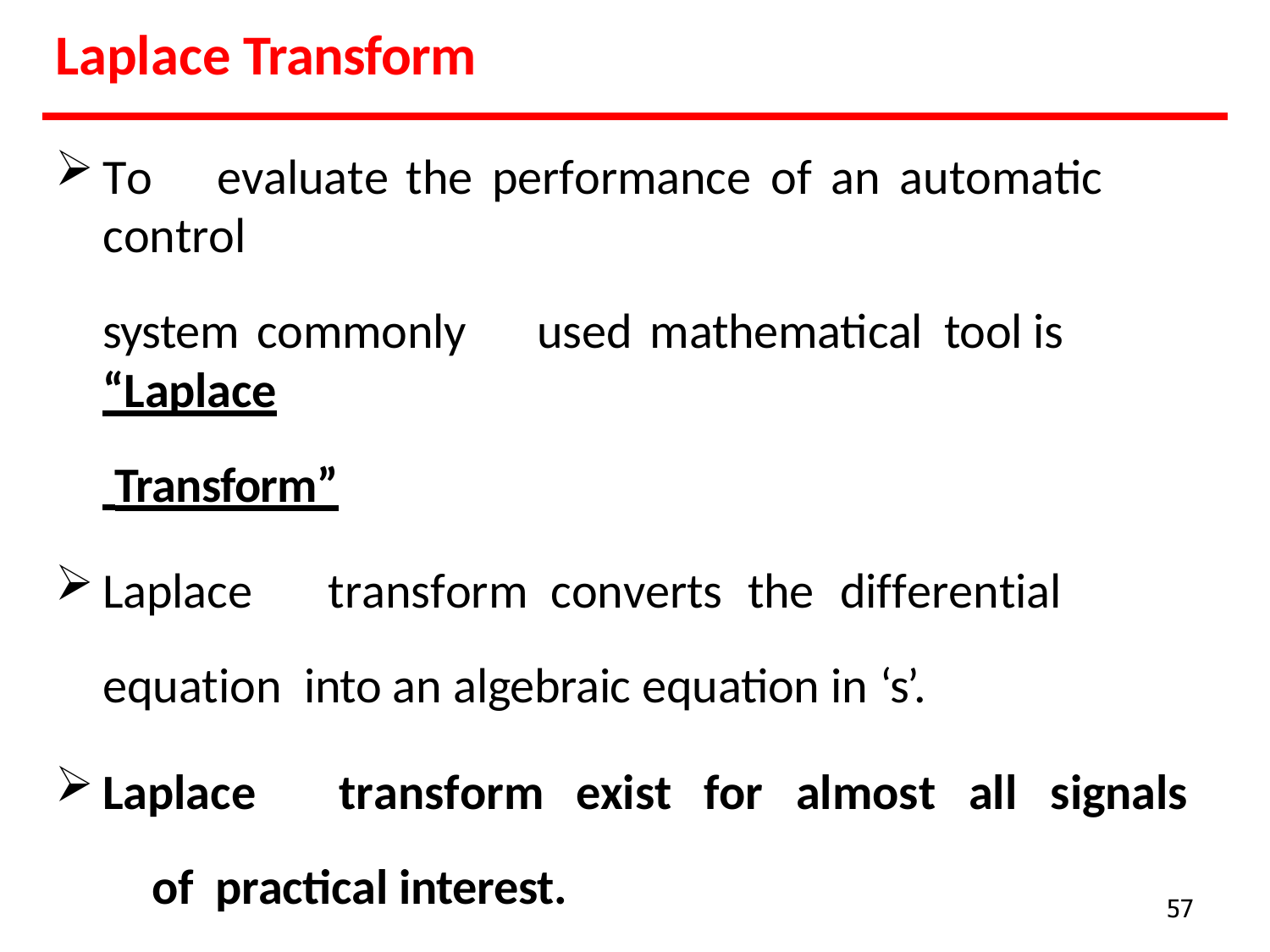

# Laplace Transform

To	evaluate	the	performance	of	an	automatic	control
system commonly	used mathematical	tool is “Laplace
 Transform”
Laplace	transform	converts	the	differential	equation  into an algebraic equation in ‘s’.
Laplace	transform	exist	for	almost	all	signals	of  practical interest.
57